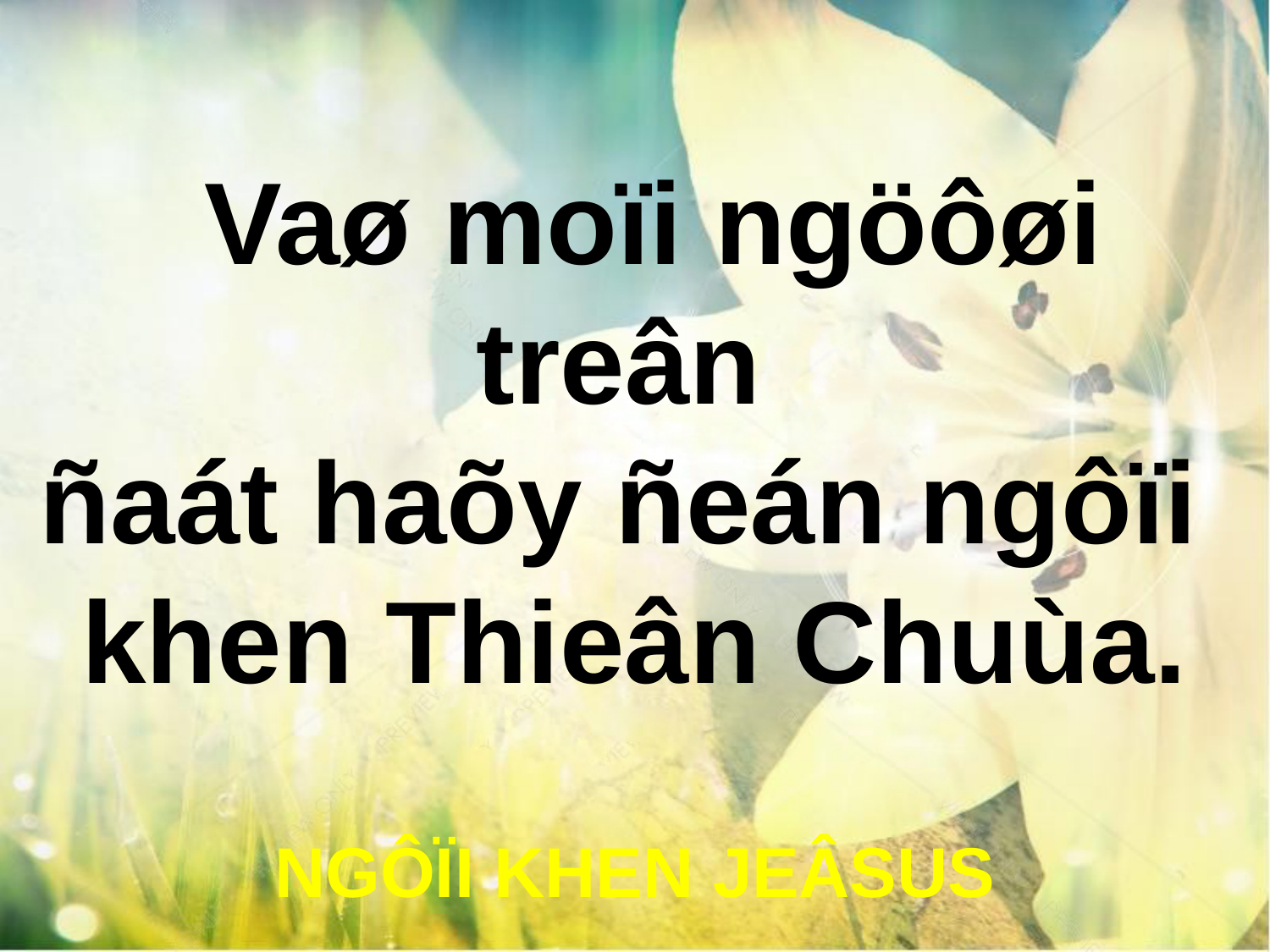

Vaø moïi ngöôøi treân
ñaát haõy ñeán ngôïi
khen Thieân Chuùa.
NGÔÏI KHEN JEÂSUS